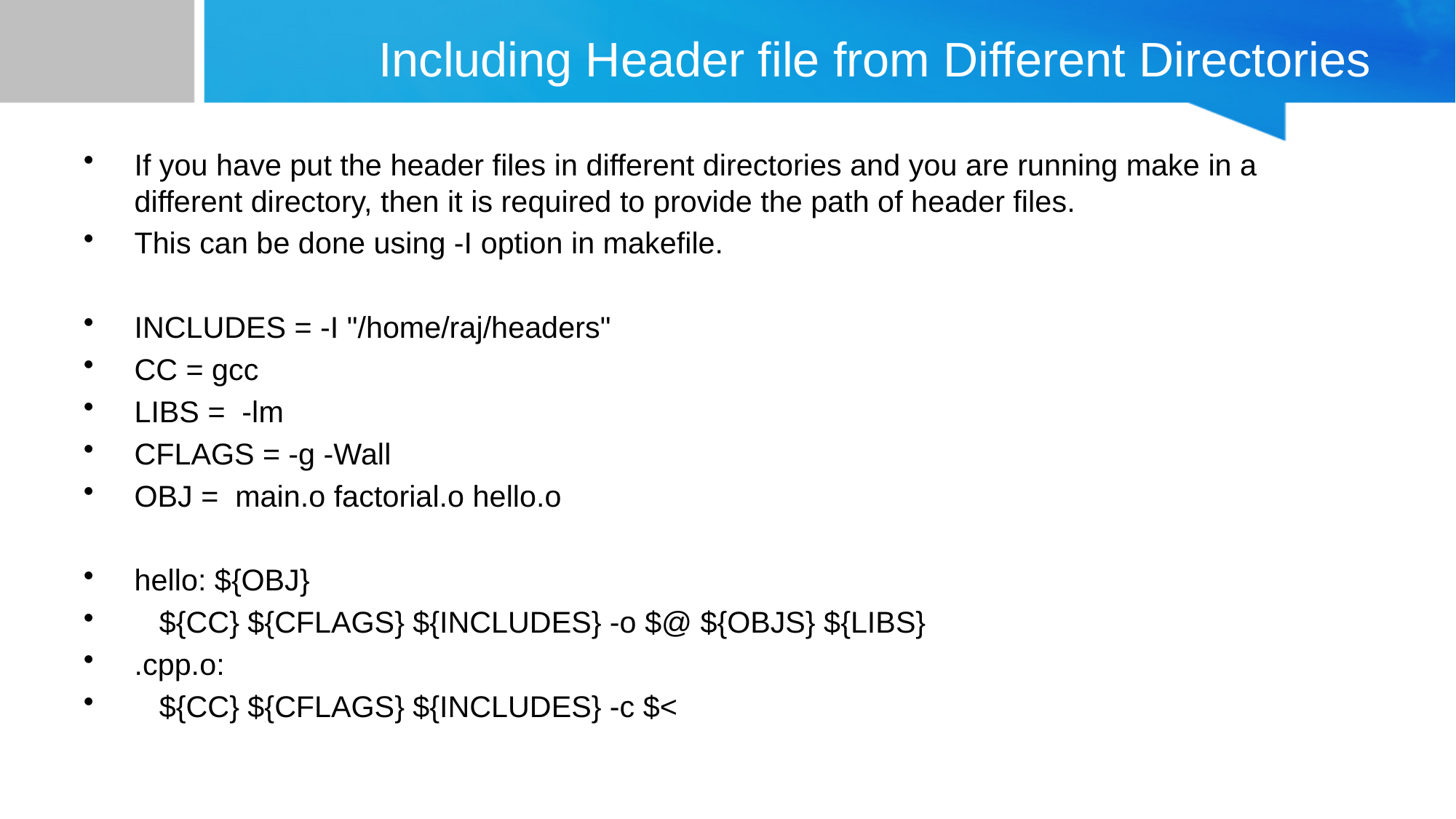

# Including Header file from Different Directories
If you have put the header files in different directories and you are running make in a different directory, then it is required to provide the path of header files.
This can be done using -I option in makefile.

INCLUDES = -I "/home/raj/headers"
CC = gcc
LIBS =  -lm
CFLAGS = -g -Wall
OBJ =  main.o factorial.o hello.o

hello: ${OBJ}
   ${CC} ${CFLAGS} ${INCLUDES} -o $@ ${OBJS} ${LIBS}
.cpp.o:
   ${CC} ${CFLAGS} ${INCLUDES} -c $<